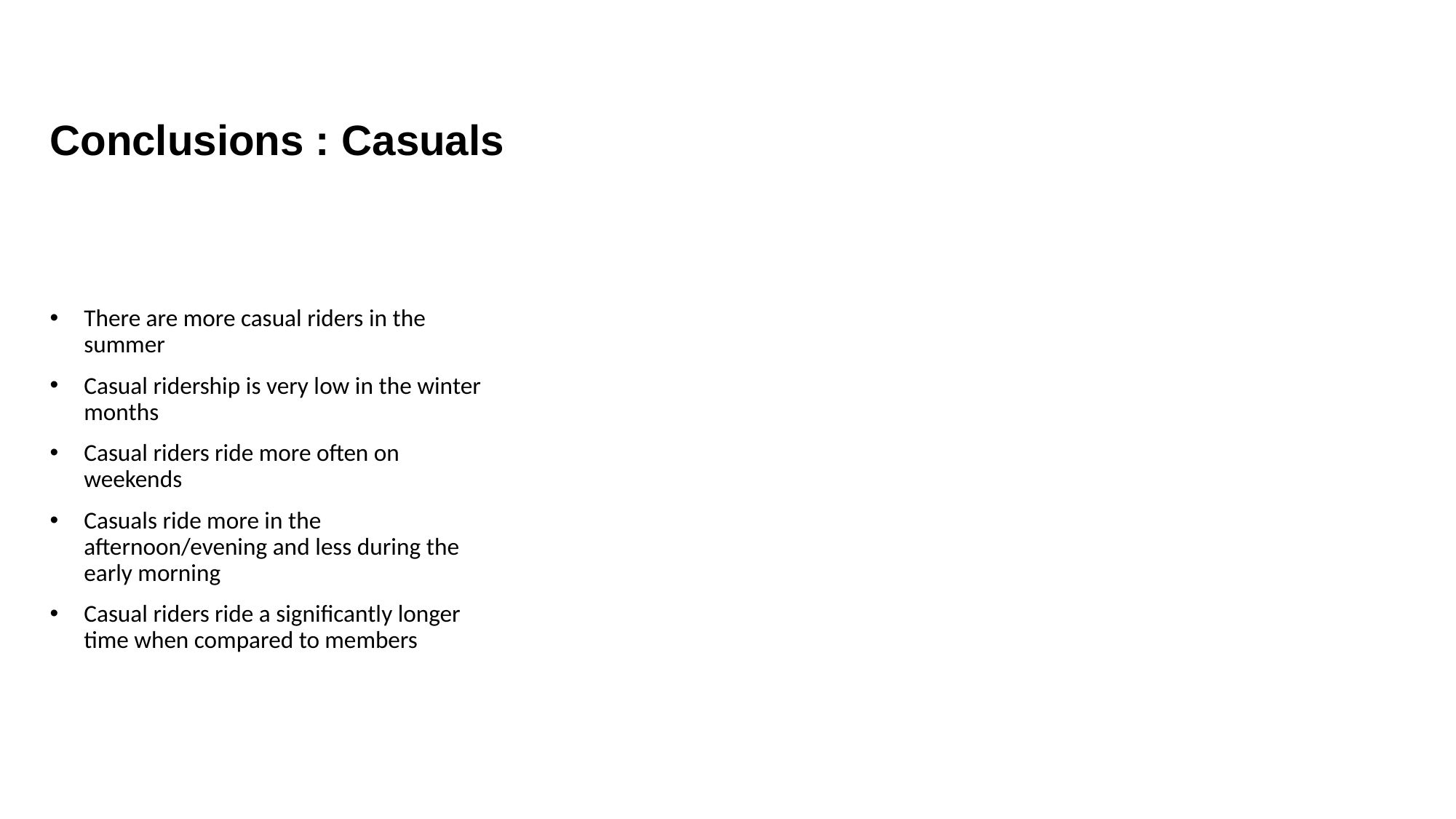

# Conclusions : Casuals

There are more casual riders in the summer
Casual ridership is very low in the winter months
Casual riders ride more often on weekends
Casuals ride more in the afternoon/evening and less during the early morning
Casual riders ride a significantly longer time when compared to members